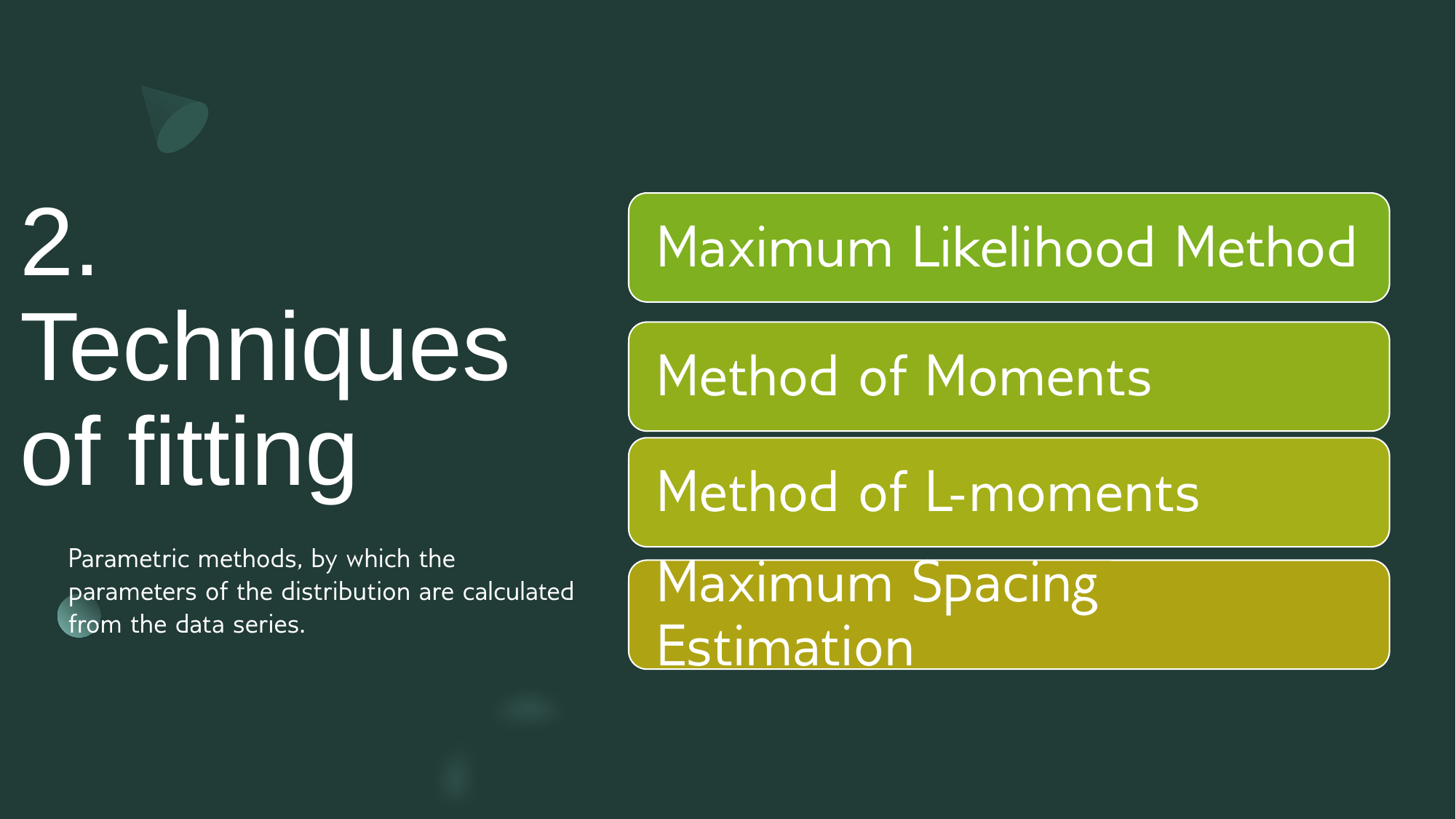

Maximum Likelihood Method
Method of Moments
Method of L-moments
Maximum Spacing Estimation
# 2. Techniques of fitting
Parametric methods, by which the parameters of the distribution are calculated from the data series.